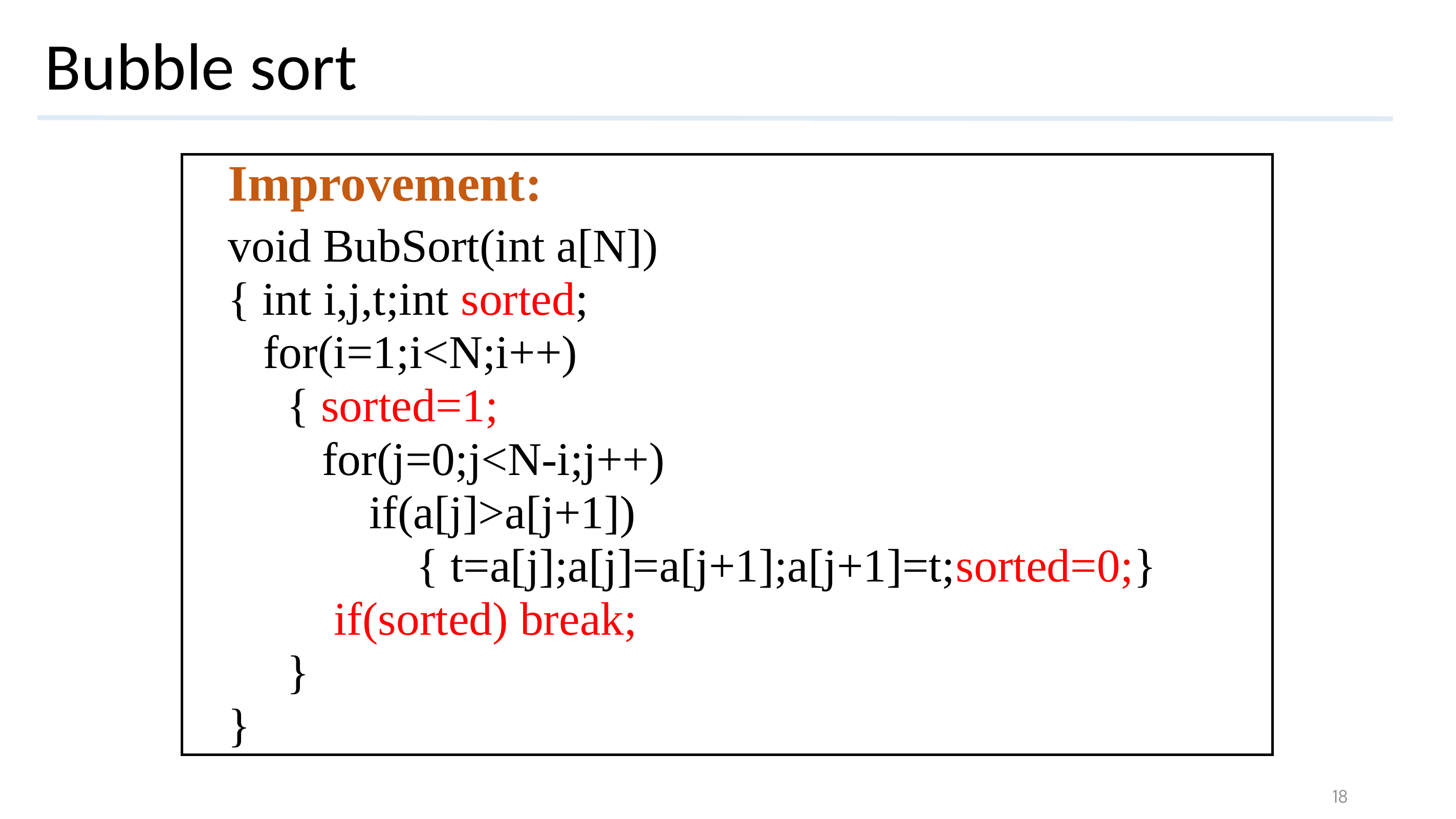

# Bubble sort
Improvement:
void BubSort(int a[N])
{ int i,j,t;int sorted;
   for(i=1;i<N;i++)
     { sorted=1;
        for(j=0;j<N-i;j++)
            if(a[j]>a[j+1])
                { t=a[j];a[j]=a[j+1];a[j+1]=t;sorted=0;}
         if(sorted) break;
     }
}
18